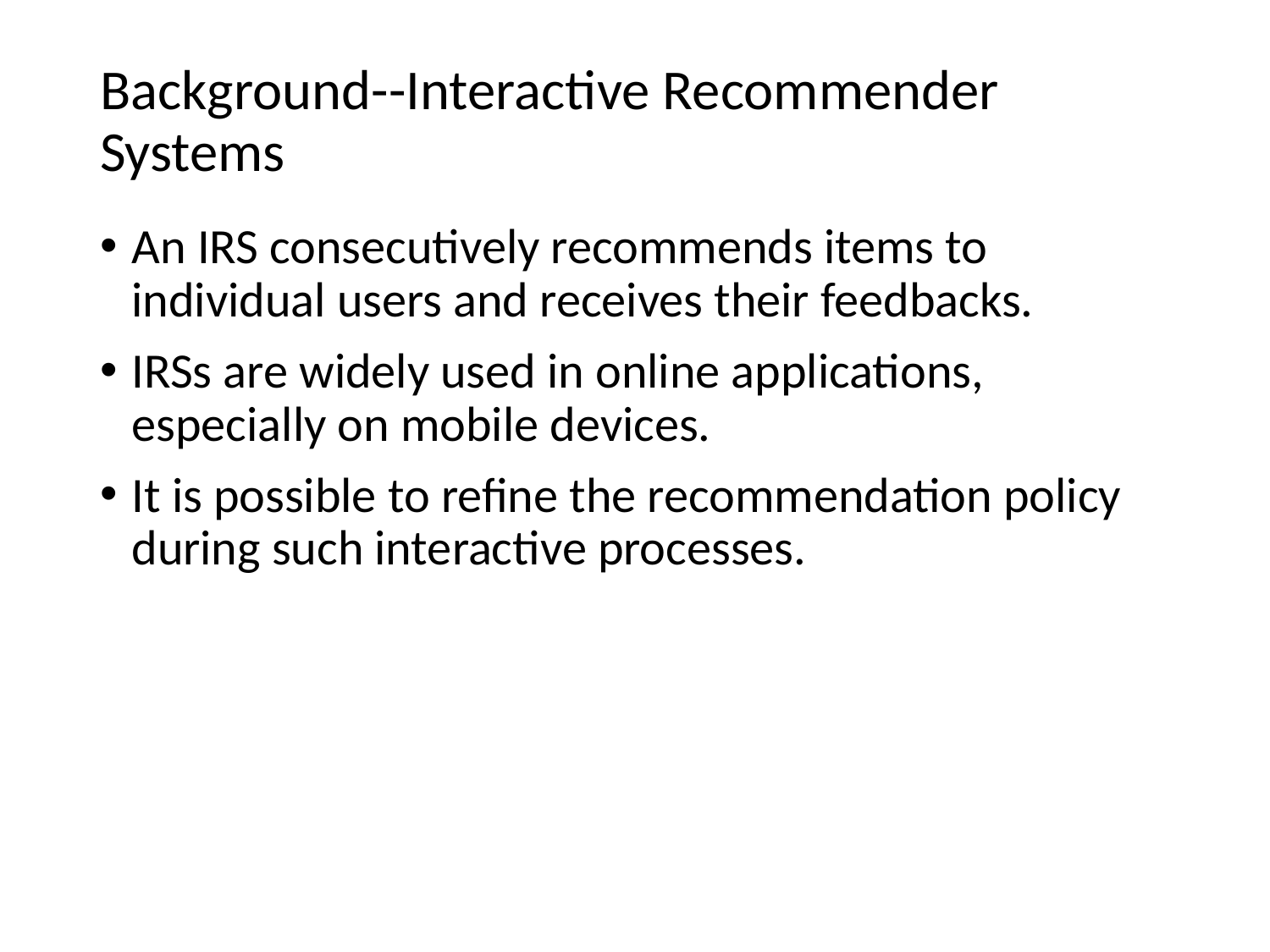

# Background--Interactive Recommender Systems
An IRS consecutively recommends items to individual users and receives their feedbacks.
IRSs are widely used in online applications, especially on mobile devices.
It is possible to refine the recommendation policy during such interactive processes.